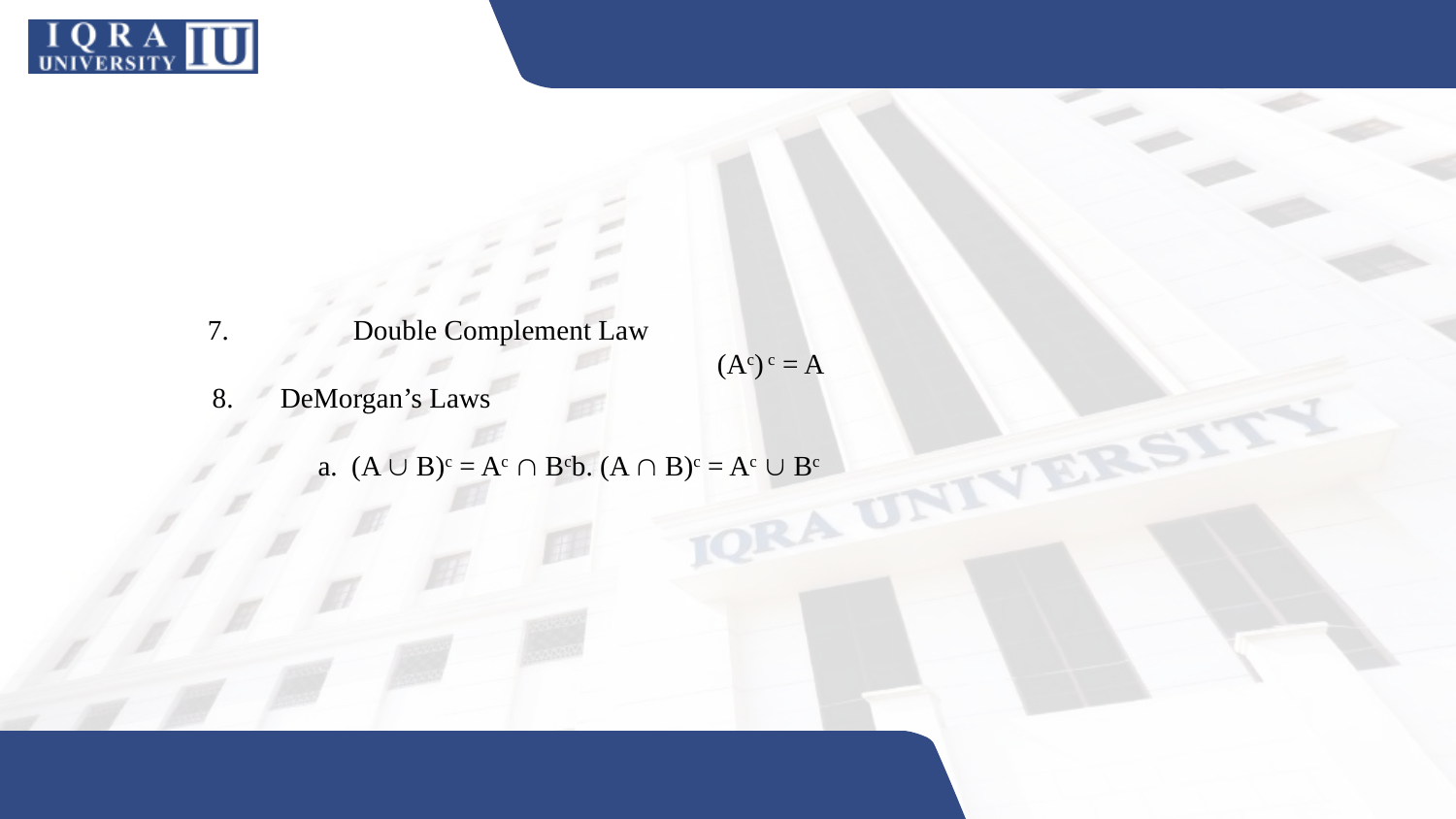

7.	Double Complement Law
				(Ac) c = A
           8.	DeMorgan’s Laws

                          a.  (A ∪ B)c = Ac ∩ Bc	b. (A ∩ B)c = Ac ∪ Bc